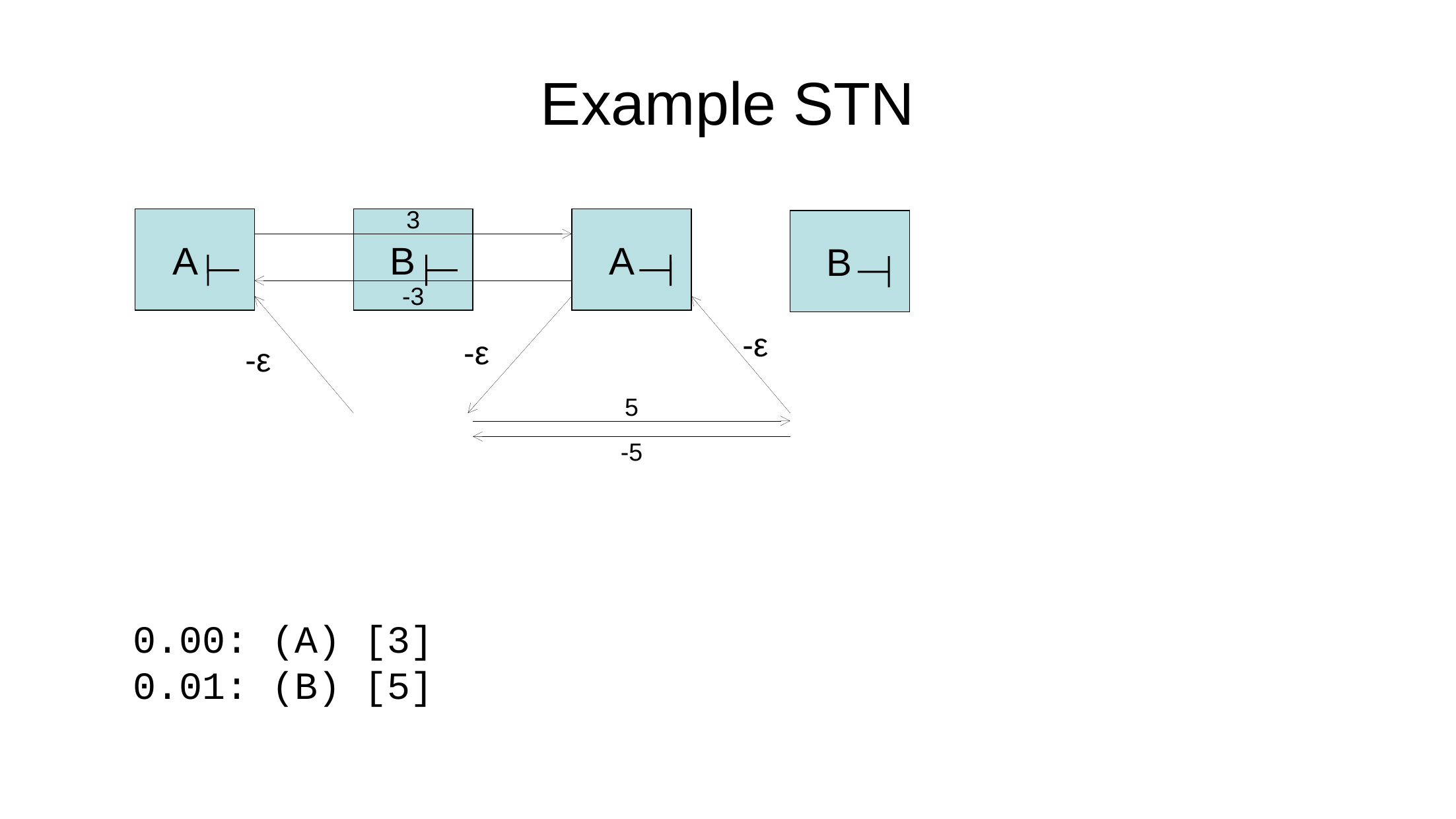

Example STN
A
A
B
A

B

3

-3

-ε
-ε
-ε
5

-5
0.00: (A) [3]
0.01: (B) [5]